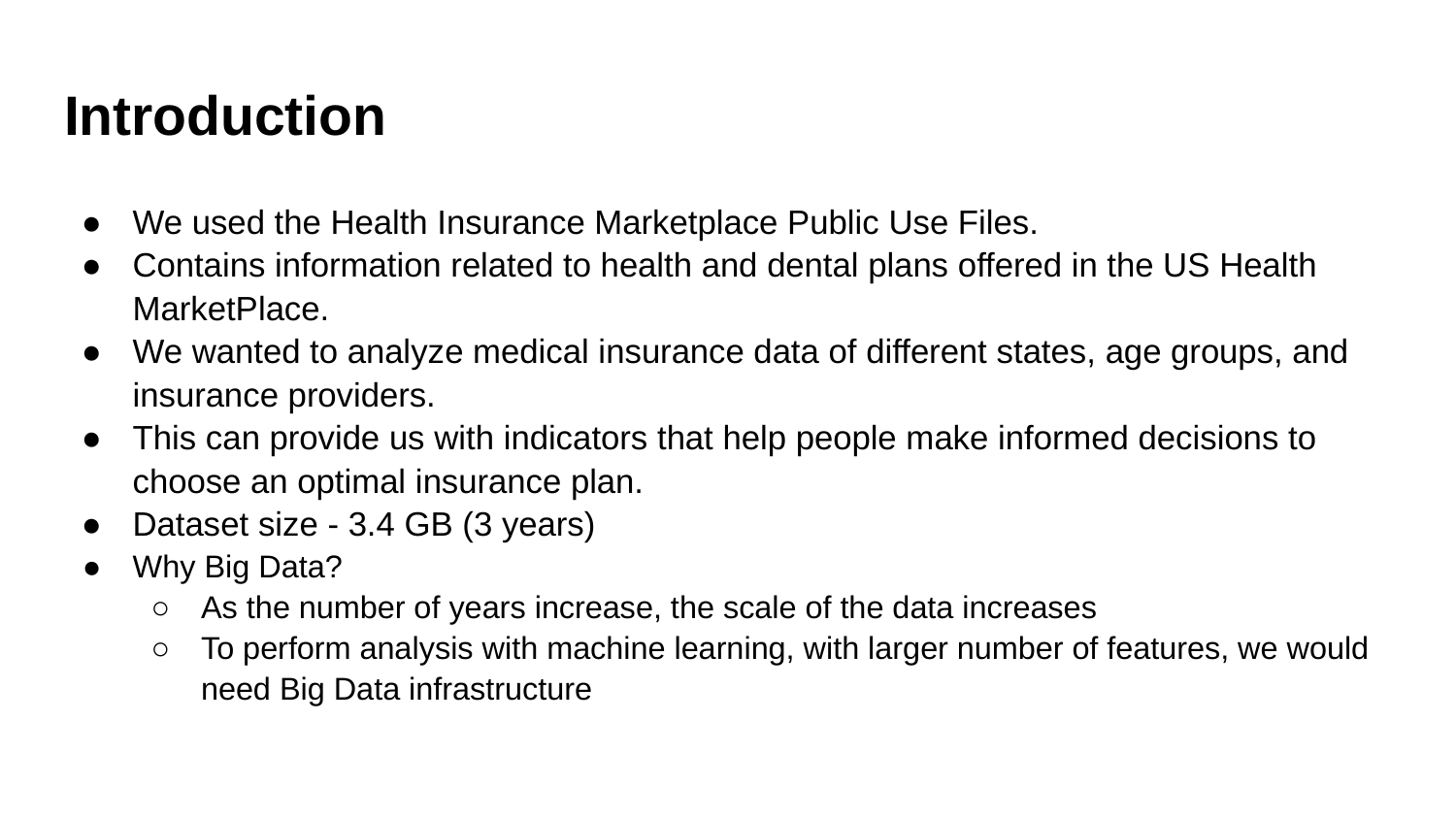

# Introduction
We used the Health Insurance Marketplace Public Use Files.
Contains information related to health and dental plans offered in the US Health MarketPlace.
We wanted to analyze medical insurance data of different states, age groups, and insurance providers.
This can provide us with indicators that help people make informed decisions to choose an optimal insurance plan.
Dataset size - 3.4 GB (3 years)
Why Big Data?
As the number of years increase, the scale of the data increases
To perform analysis with machine learning, with larger number of features, we would need Big Data infrastructure